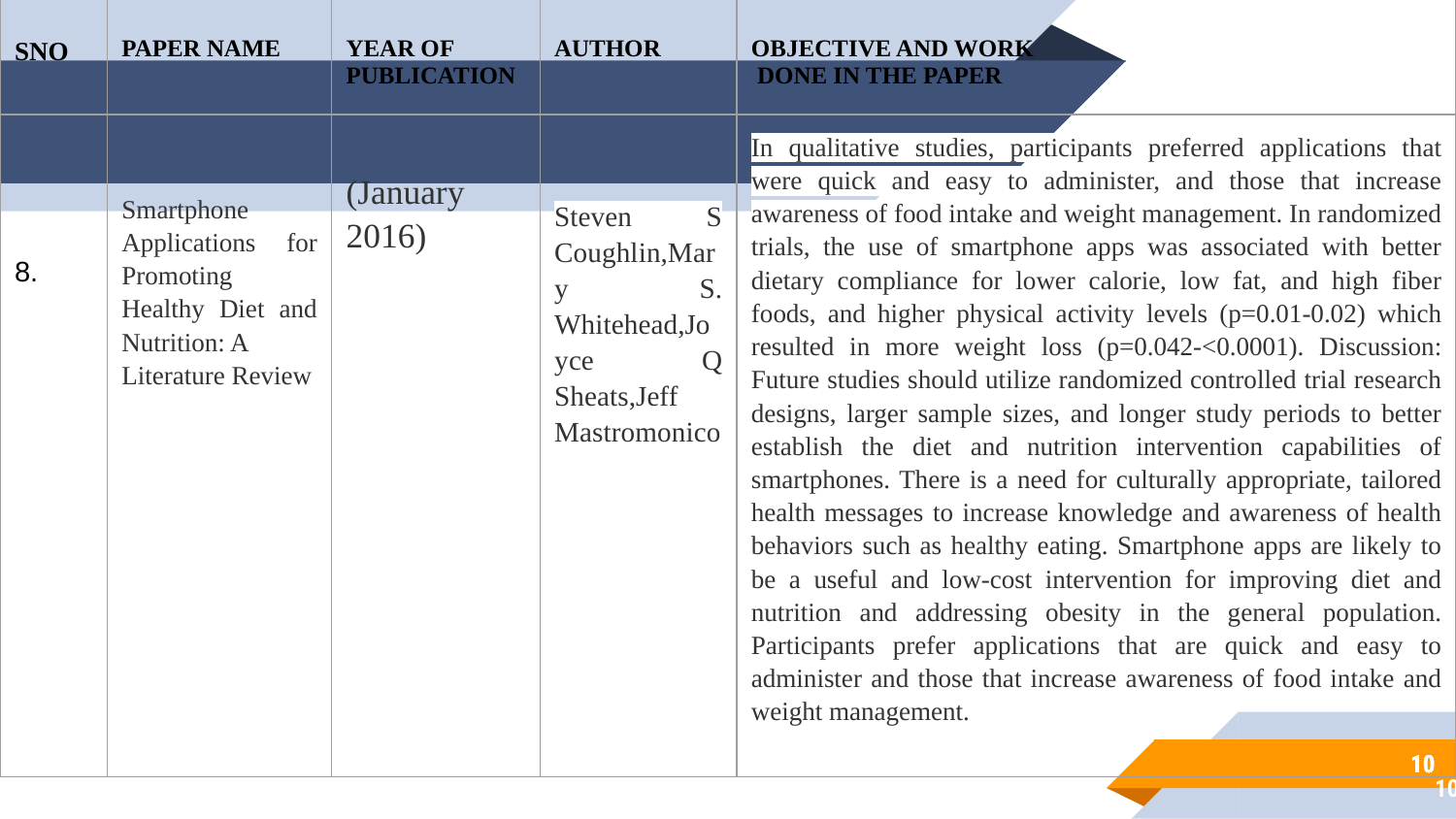

| SNO | PAPER NAME | YEAR OF PUBLICATION | AUTHOR | OBJECTIVE AND WORK DONE IN THE PAPER |
| --- | --- | --- | --- | --- |
| 8. | Smartphone Applications for Promoting Healthy Diet and Nutrition: A Literature Review | (January 2016) | Steven S Coughlin,Mary S. Whitehead,Joyce Q Sheats,Jeff Mastromonico | In qualitative studies, participants preferred applications that were quick and easy to administer, and those that increase awareness of food intake and weight management. In randomized trials, the use of smartphone apps was associated with better dietary compliance for lower calorie, low fat, and high fiber foods, and higher physical activity levels (p=0.01-0.02) which resulted in more weight loss (p=0.042-<0.0001). Discussion: Future studies should utilize randomized controlled trial research designs, larger sample sizes, and longer study periods to better establish the diet and nutrition intervention capabilities of smartphones. There is a need for culturally appropriate, tailored health messages to increase knowledge and awareness of health behaviors such as healthy eating. Smartphone apps are likely to be a useful and low-cost intervention for improving diet and nutrition and addressing obesity in the general population. Participants prefer applications that are quick and easy to administer and those that increase awareness of food intake and weight management. |
10
10
10
10